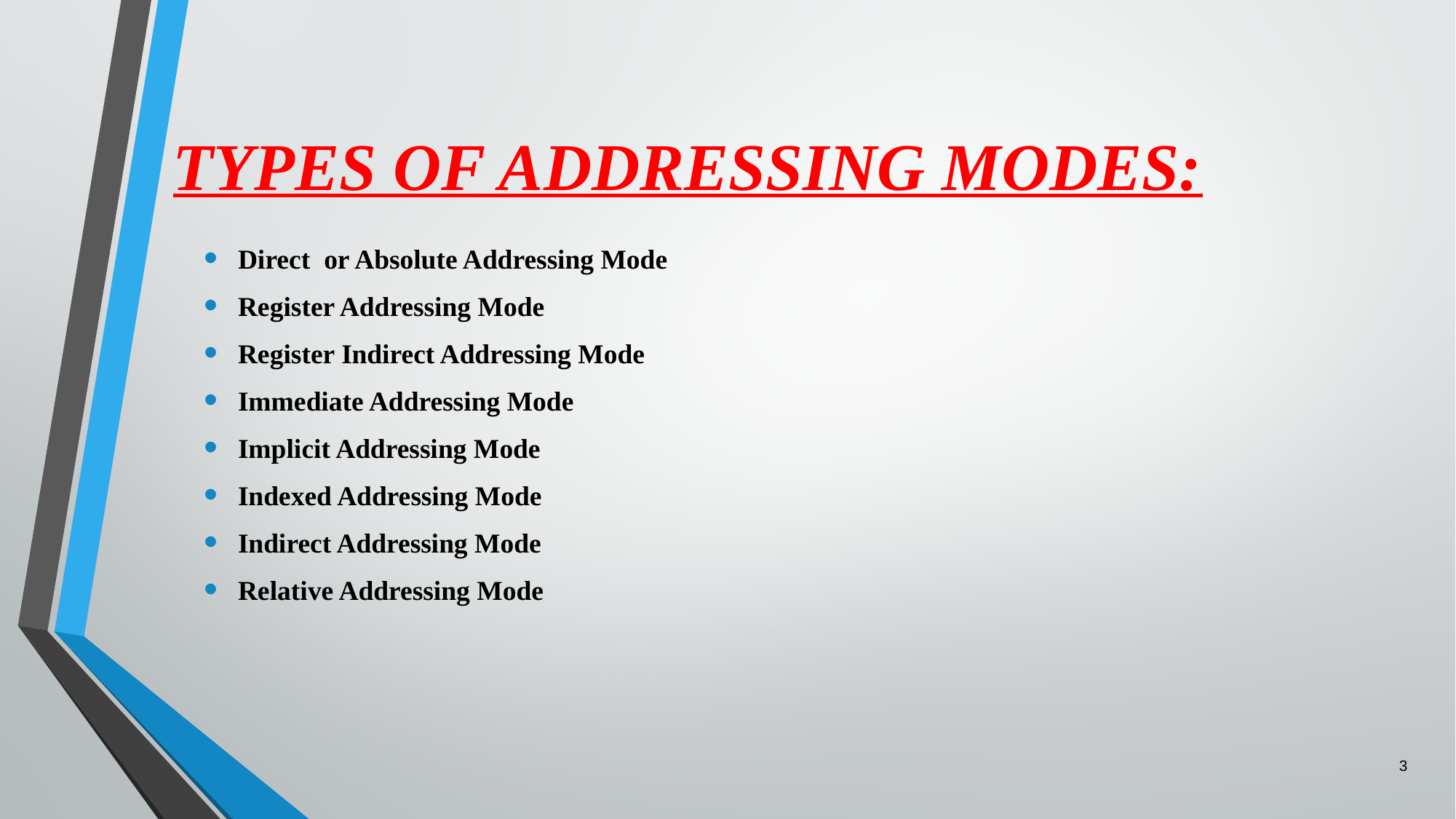

TYPES OF ADDRESSING MODES:
Direct  or Absolute Addressing Mode
Register Addressing Mode
Register Indirect Addressing Mode
Immediate Addressing Mode
Implicit Addressing Mode
Indexed Addressing Mode
Indirect Addressing Mode
Relative Addressing Mode

3